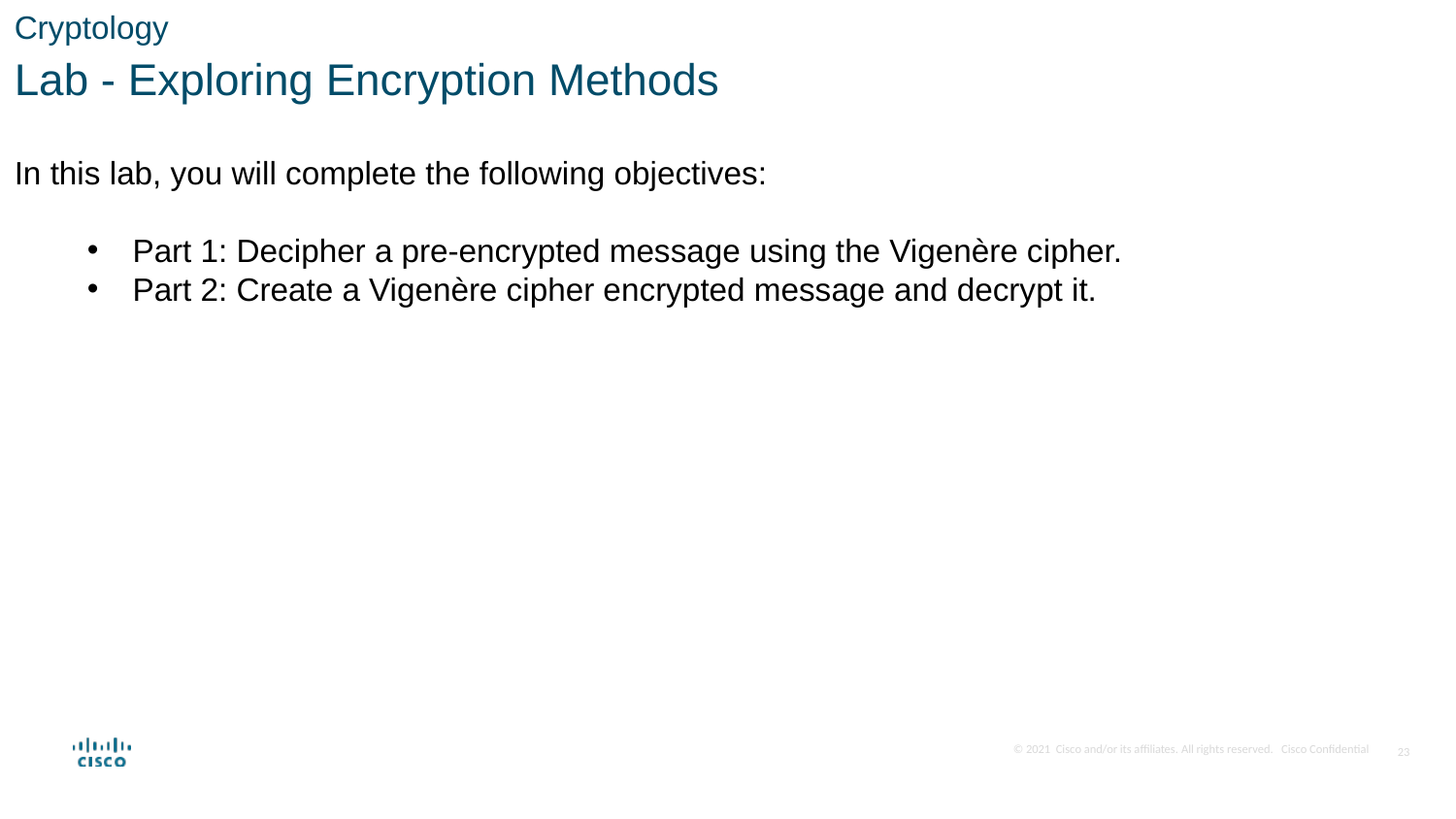

Cryptology
Lab - Exploring Encryption Methods
In this lab, you will complete the following objectives:

Part 1: Decipher a pre-encrypted message using the Vigenère cipher.
Part 2: Create a Vigenère cipher encrypted message and decrypt it.
23